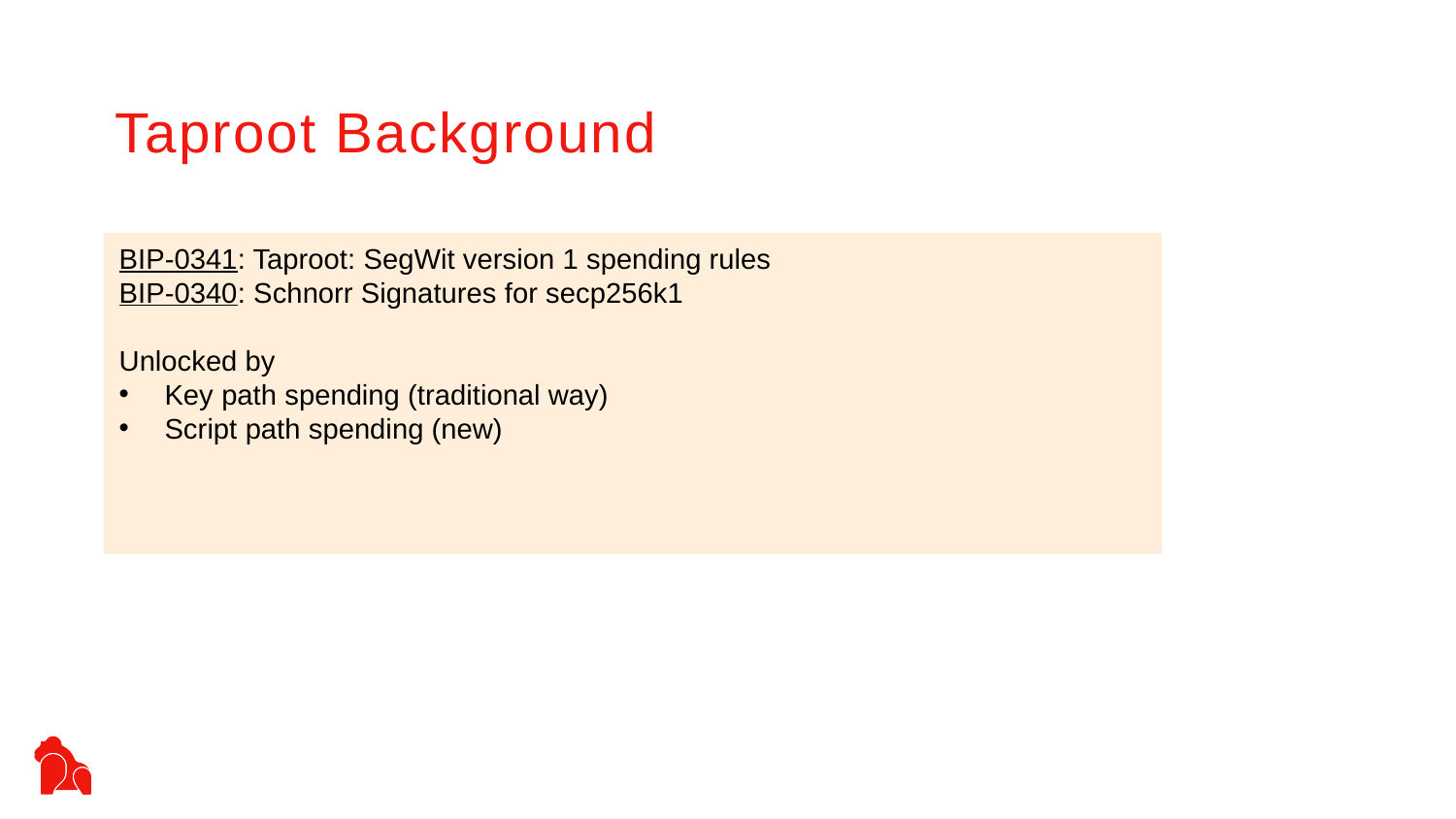

Taproot Background
BIP-0341: Taproot: SegWit version 1 spending rules
BIP-0340: Schnorr Signatures for secp256k1

Unlocked by
Key path spending (traditional way)
Script path spending (new)